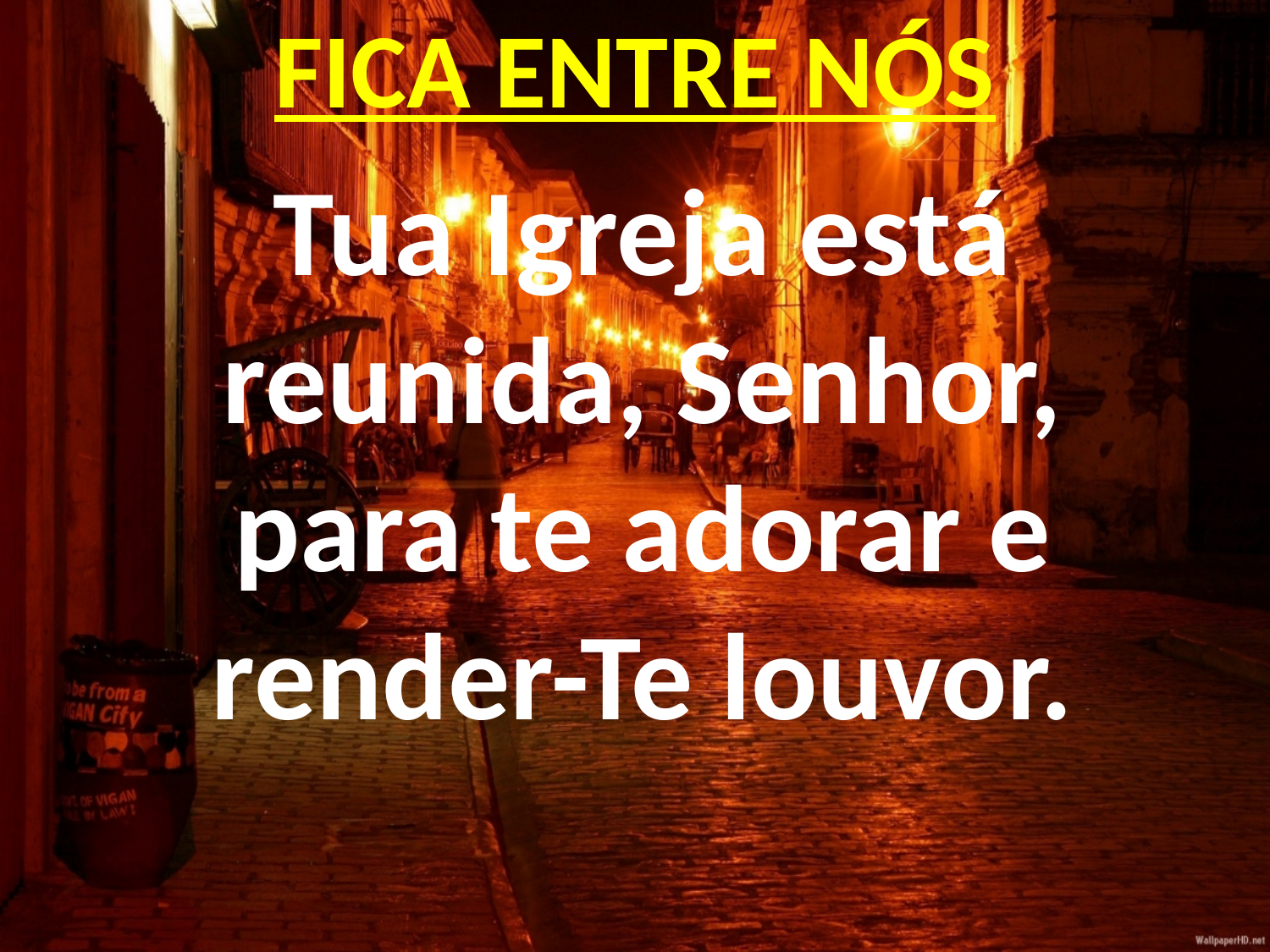

# FICA ENTRE NÓS
Tua Igreja está reunida, Senhor, para te adorar e render-Te louvor.